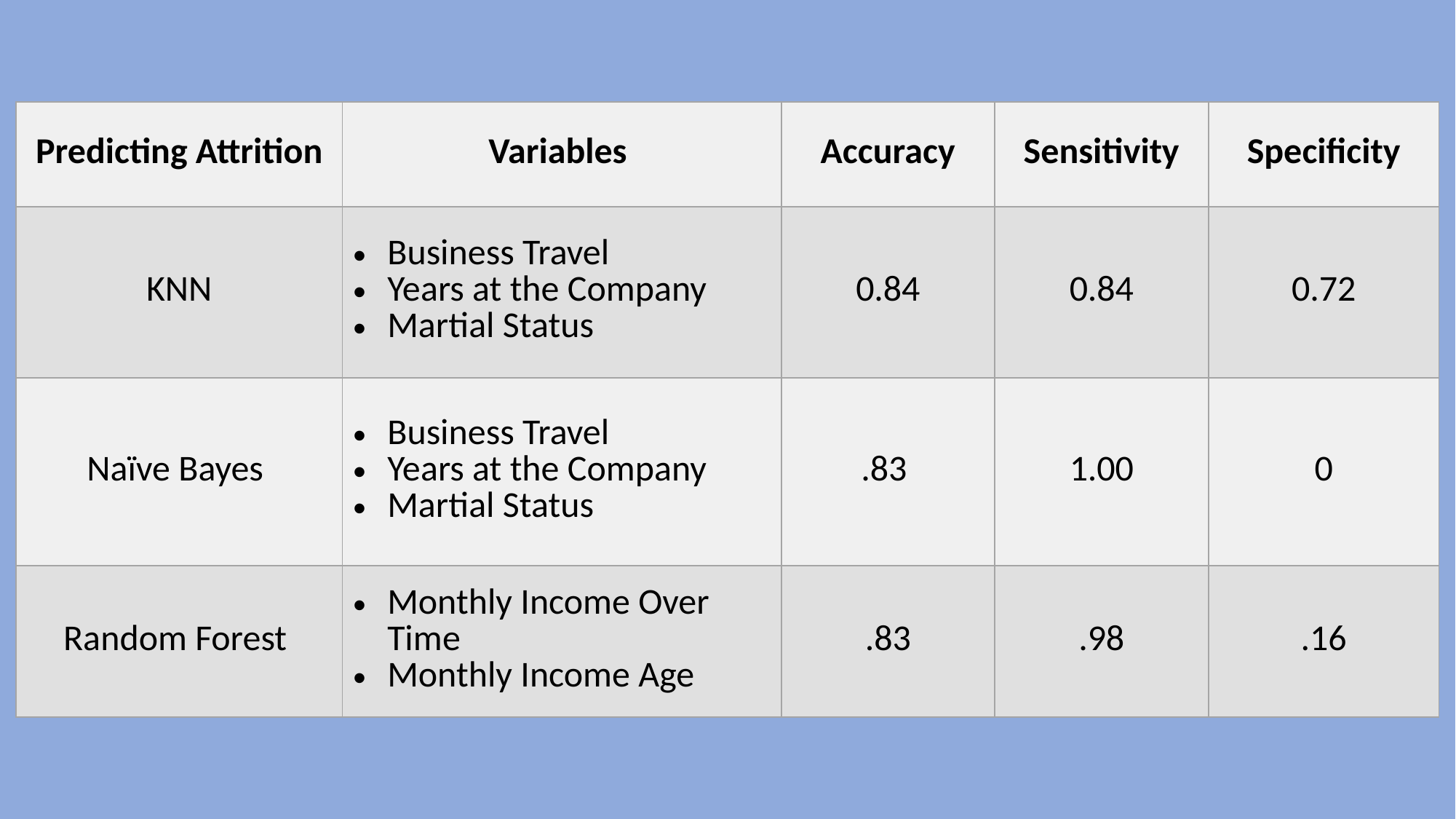

| Predicting Attrition | Variables | Accuracy | Sensitivity | Specificity |
| --- | --- | --- | --- | --- |
| KNN | Business Travel Years at the Company Martial Status | 0.84 | 0.84 | 0.72 |
| Naïve Bayes | Business Travel Years at the Company Martial Status | .83 | 1.00 | 0 |
| Random Forest | Monthly Income Over Time Monthly Income Age | .83 | .98 | .16 |